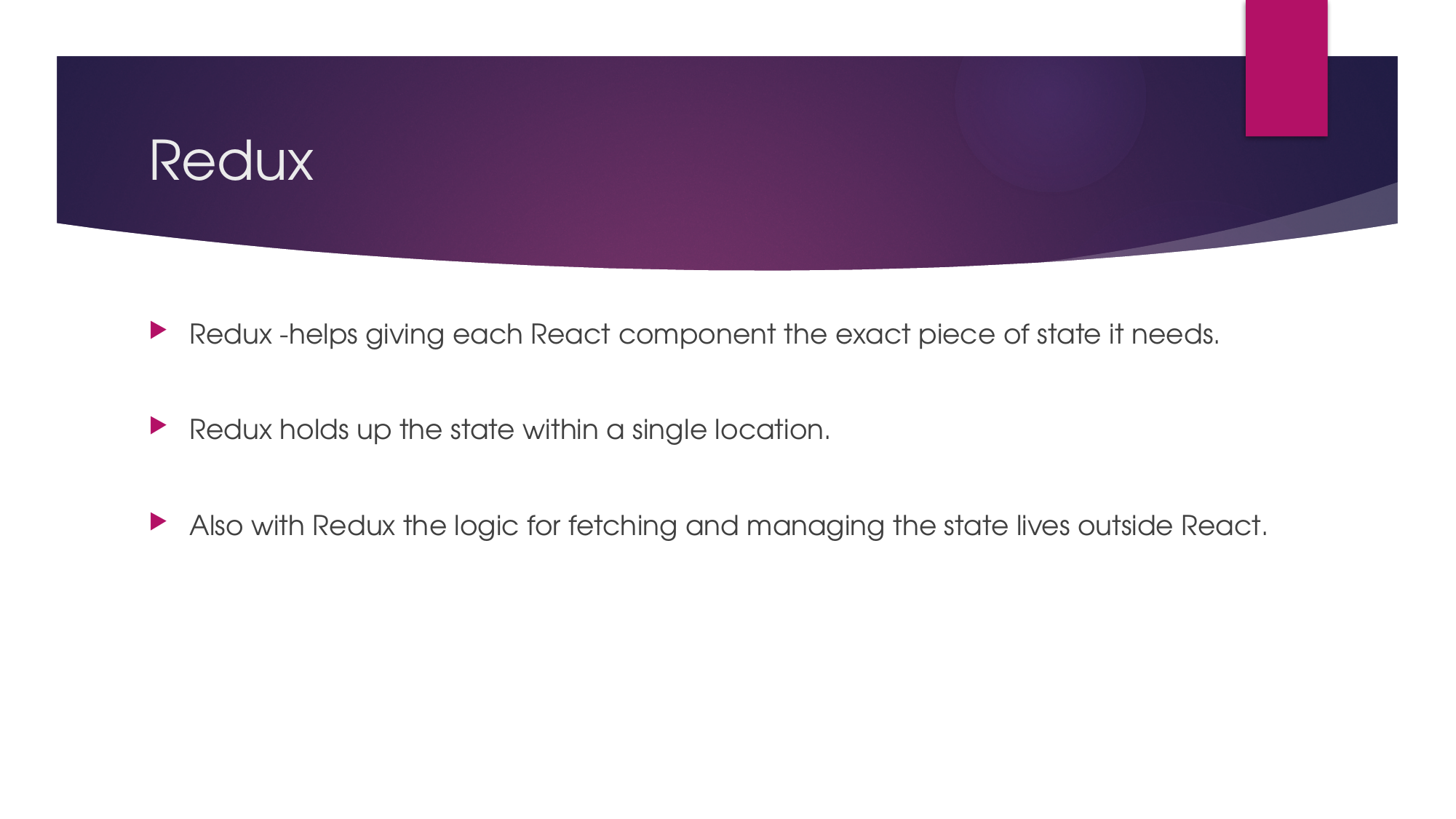

# Redux
Redux -helps giving each React component the exact piece of state it needs.

Redux holds up the state within a single location.

Also with Redux the logic for fetching and managing the state lives outside React.